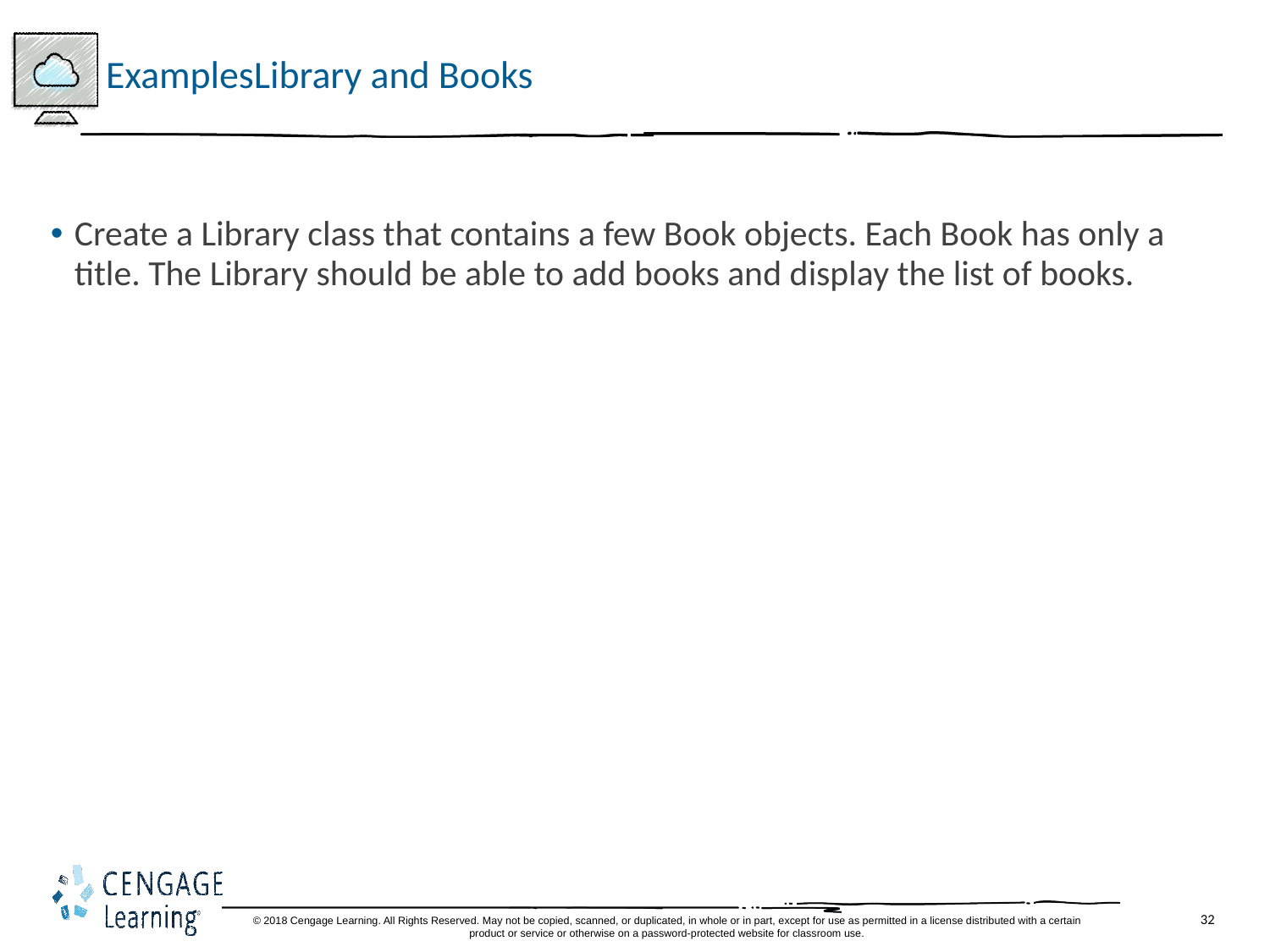

# ExamplesLibrary and Books
Create a Library class that contains a few Book objects. Each Book has only a title. The Library should be able to add books and display the list of books.